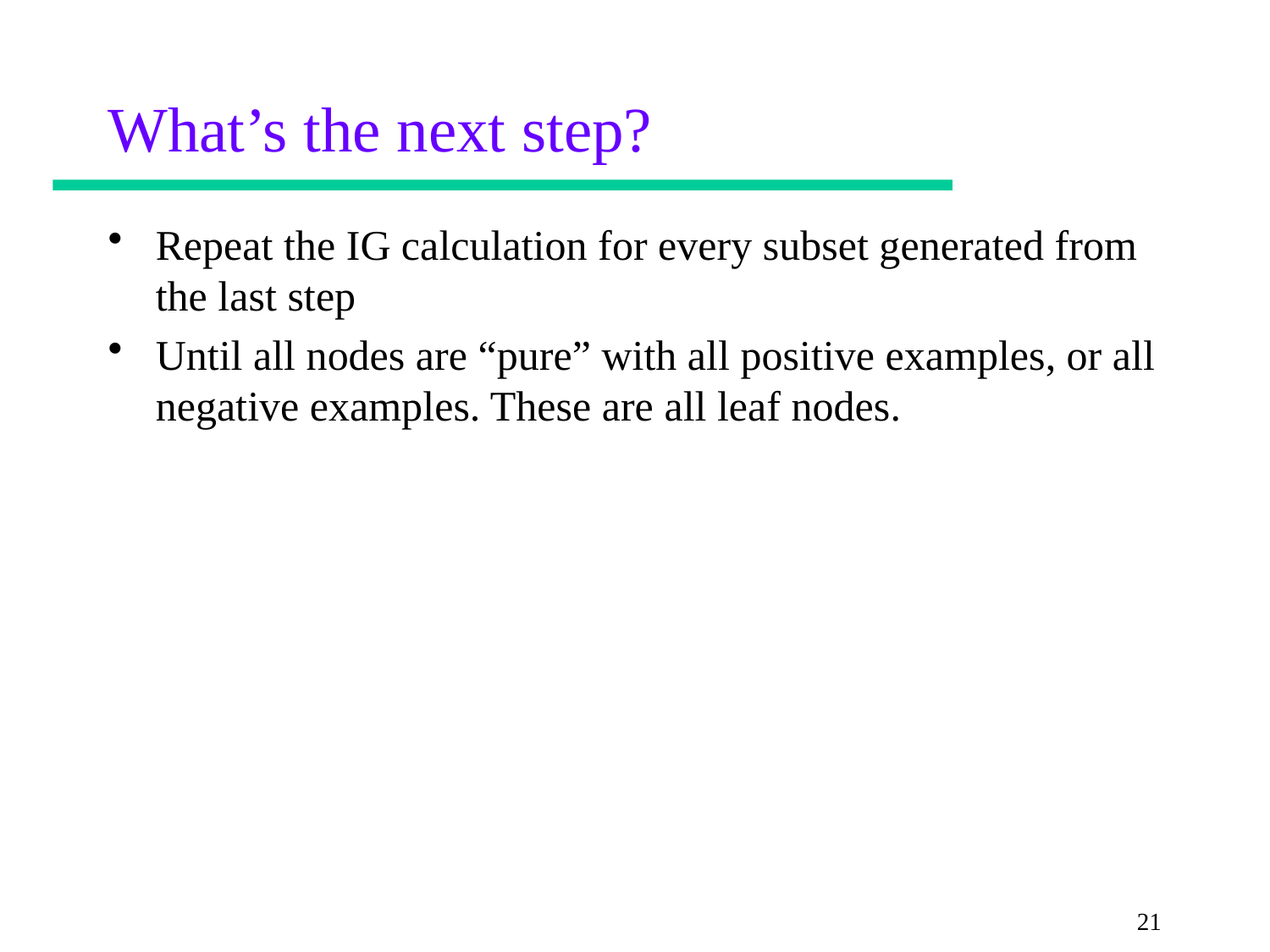

# What’s the next step?
Repeat the IG calculation for every subset generated from the last step
Until all nodes are “pure” with all positive examples, or all negative examples. These are all leaf nodes.

21